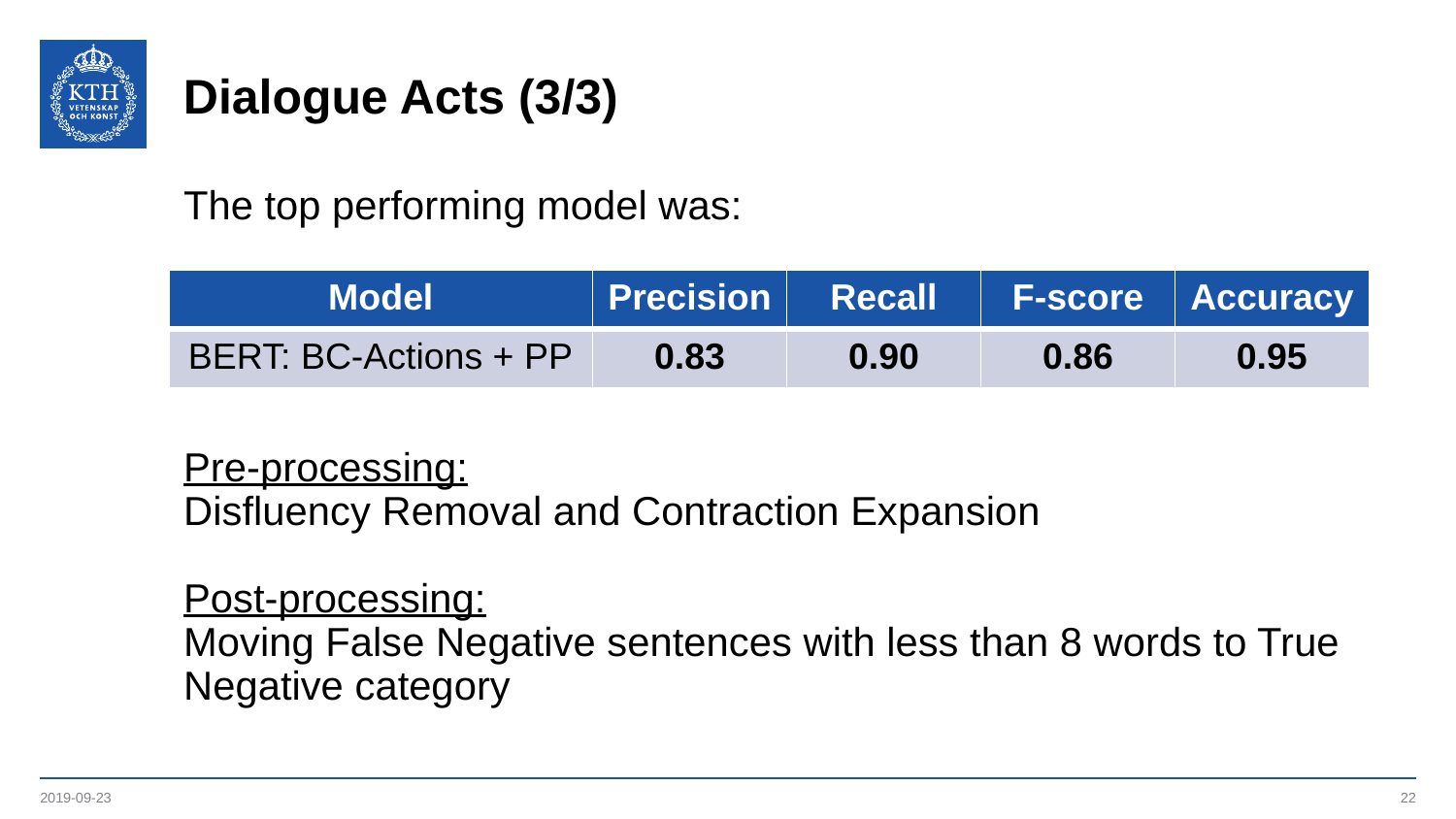

# Dialogue Acts (3/3)
The top performing model was:
Pre-processing:
Disfluency Removal and Contraction Expansion
Post-processing:
Moving False Negative sentences with less than 8 words to True Negative category
| Model | Precision | Recall | F-score | Accuracy |
| --- | --- | --- | --- | --- |
| BERT: BC-Actions + PP | 0.83 | 0.90 | 0.86 | 0.95 |
2019-09-23
22